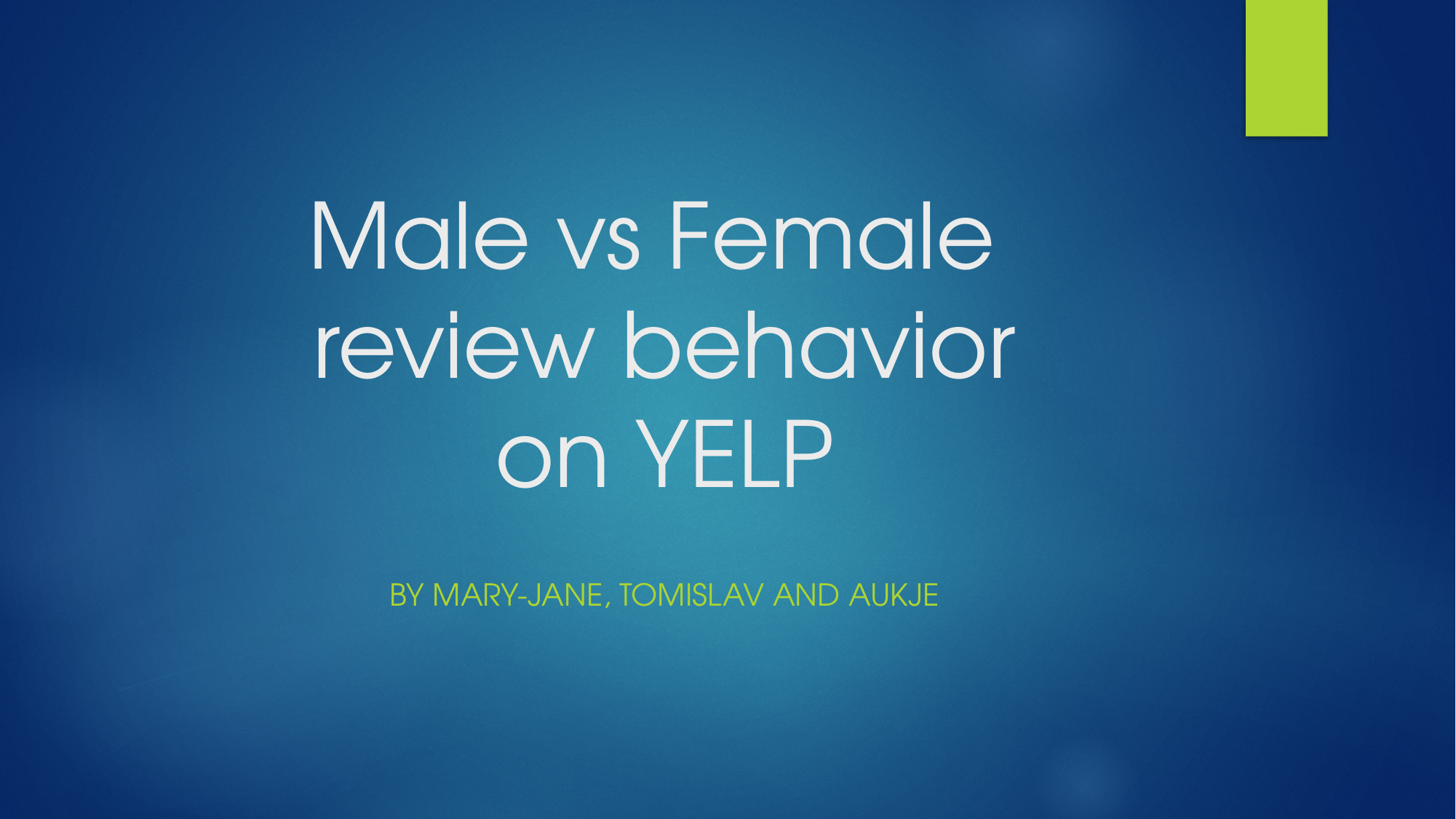

# Male vs Female review behavior on YELP
BY MARY-JANE, TOMISLAV AND AUKJE